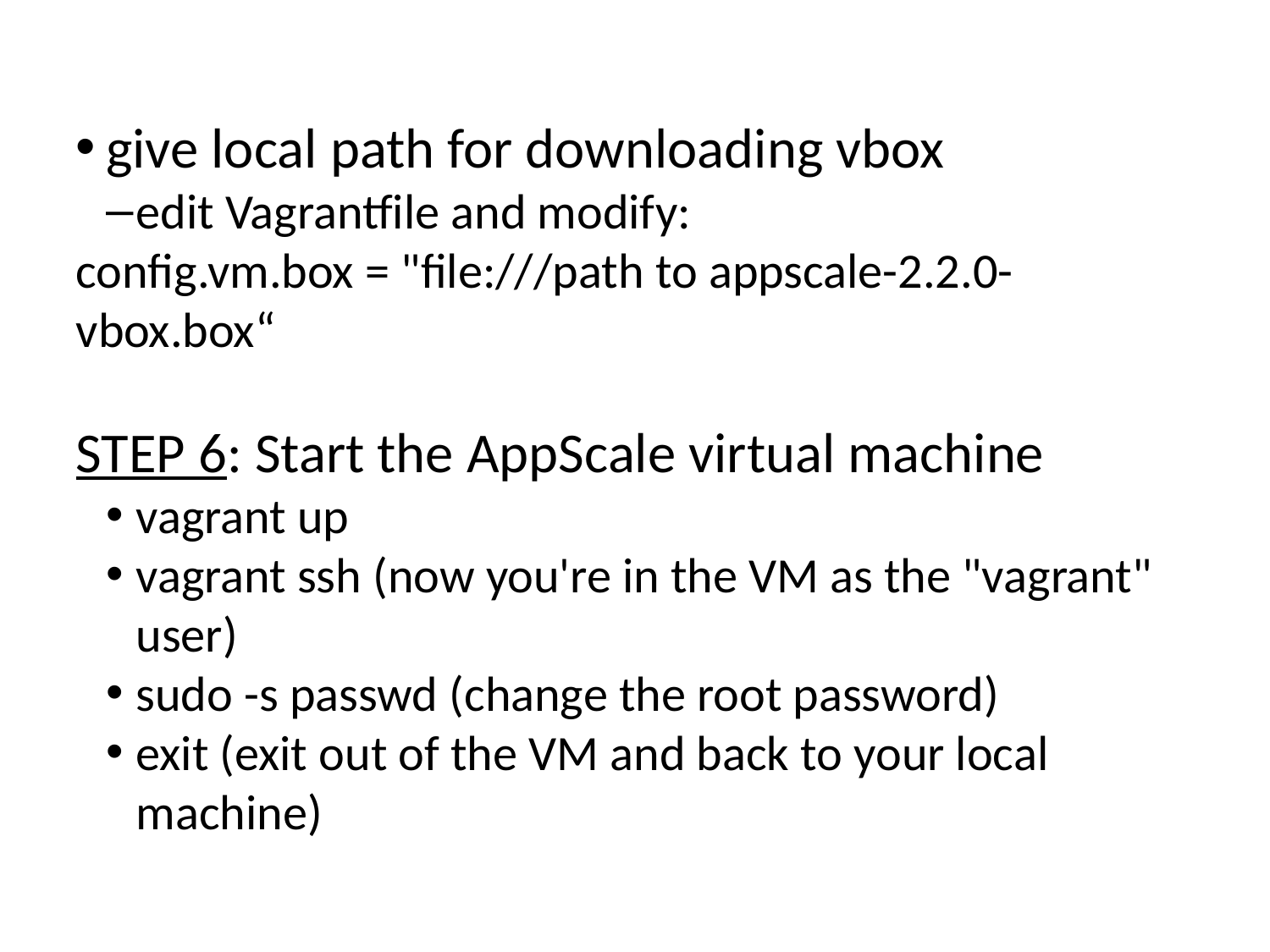

give local path for downloading vbox
edit Vagrantfile and modify:
config.vm.box = "file:///path to appscale-2.2.0-vbox.box“

STEP 6: Start the AppScale virtual machine
vagrant up
vagrant ssh (now you're in the VM as the "vagrant" user)
sudo -s passwd (change the root password)
exit (exit out of the VM and back to your local machine)